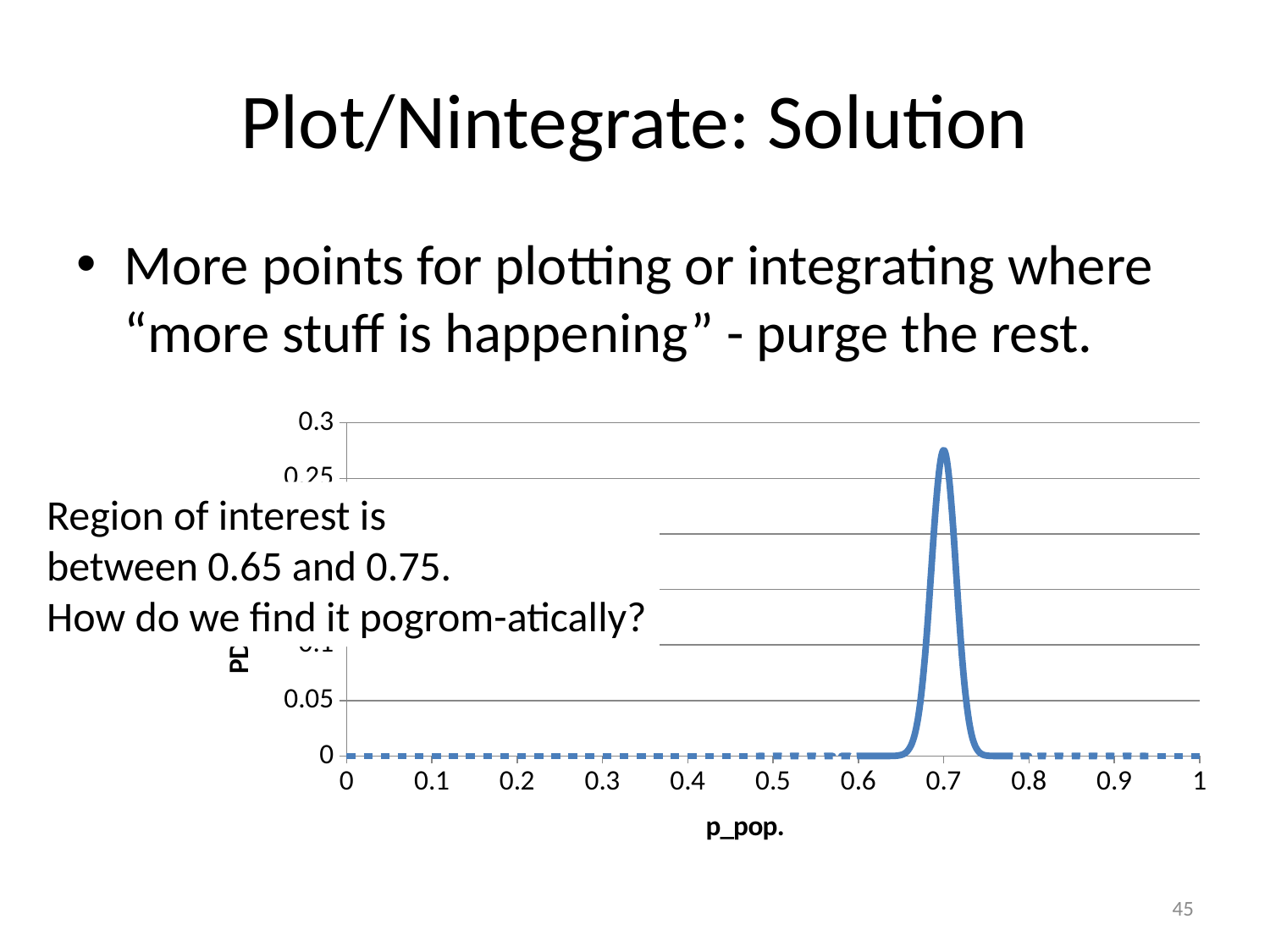

# Plot/Nintegrate: Solution
More points for plotting or integrating where “more stuff is happening” - purge the rest.

### Chart

| Category | pdf(p_pop) |
|---|---|
Region of interest is
between 0.65 and 0.75.
How do we find it pogrom-atically?
45